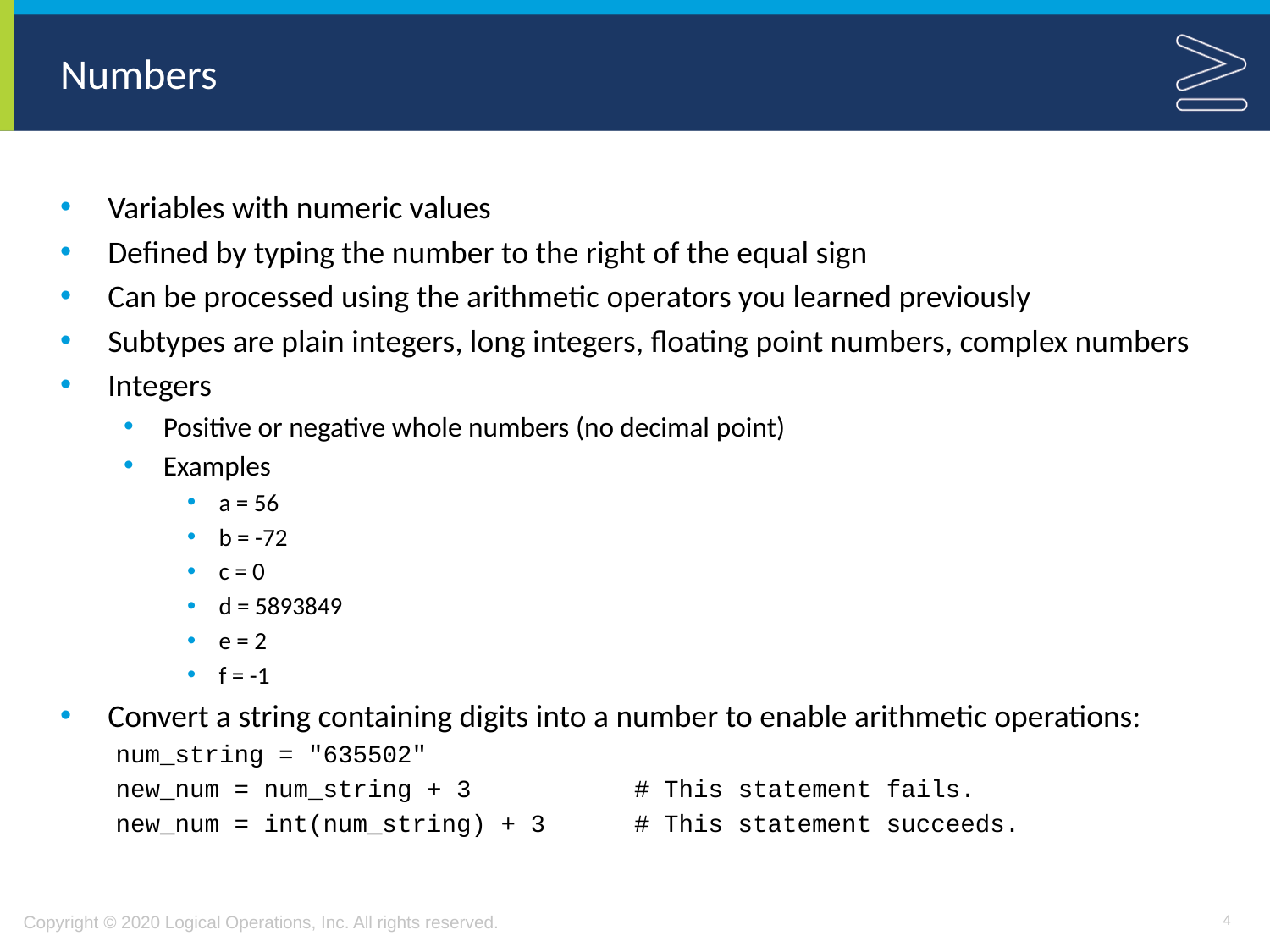

# Numbers
Variables with numeric values
Defined by typing the number to the right of the equal sign
Can be processed using the arithmetic operators you learned previously
Subtypes are plain integers, long integers, floating point numbers, complex numbers
Integers
Positive or negative whole numbers (no decimal point)
Examples
a = 56
b = -72
c = 0
d = 5893849
e = 2
f = -1
Convert a string containing digits into a number to enable arithmetic operations:
num_string = "635502"
new_num = num_string + 3           # This statement fails.
new_num = int(num_string) + 3      # This statement succeeds.
4